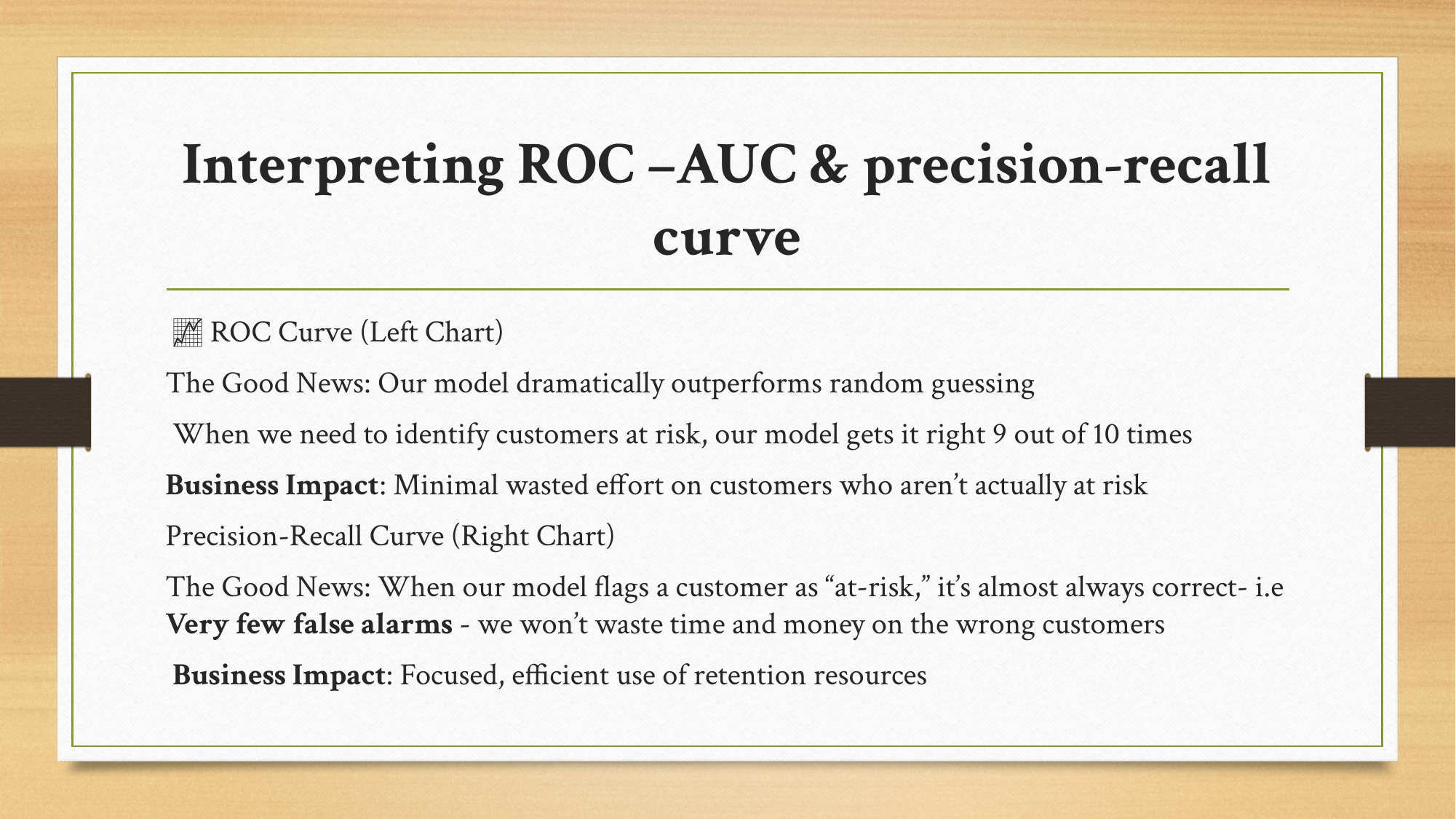

# Interpreting ROC –AUC & precision-recall curve
 📈 ROC Curve (Left Chart)
The Good News: Our model dramatically outperforms random guessing
 When we need to identify customers at risk, our model gets it right 9 out of 10 times
Business Impact: Minimal wasted effort on customers who aren’t actually at risk
Precision-Recall Curve (Right Chart)
The Good News: When our model flags a customer as “at-risk,” it’s almost always correct- i.e Very few false alarms - we won’t waste time and money on the wrong customers
 Business Impact: Focused, efficient use of retention resources